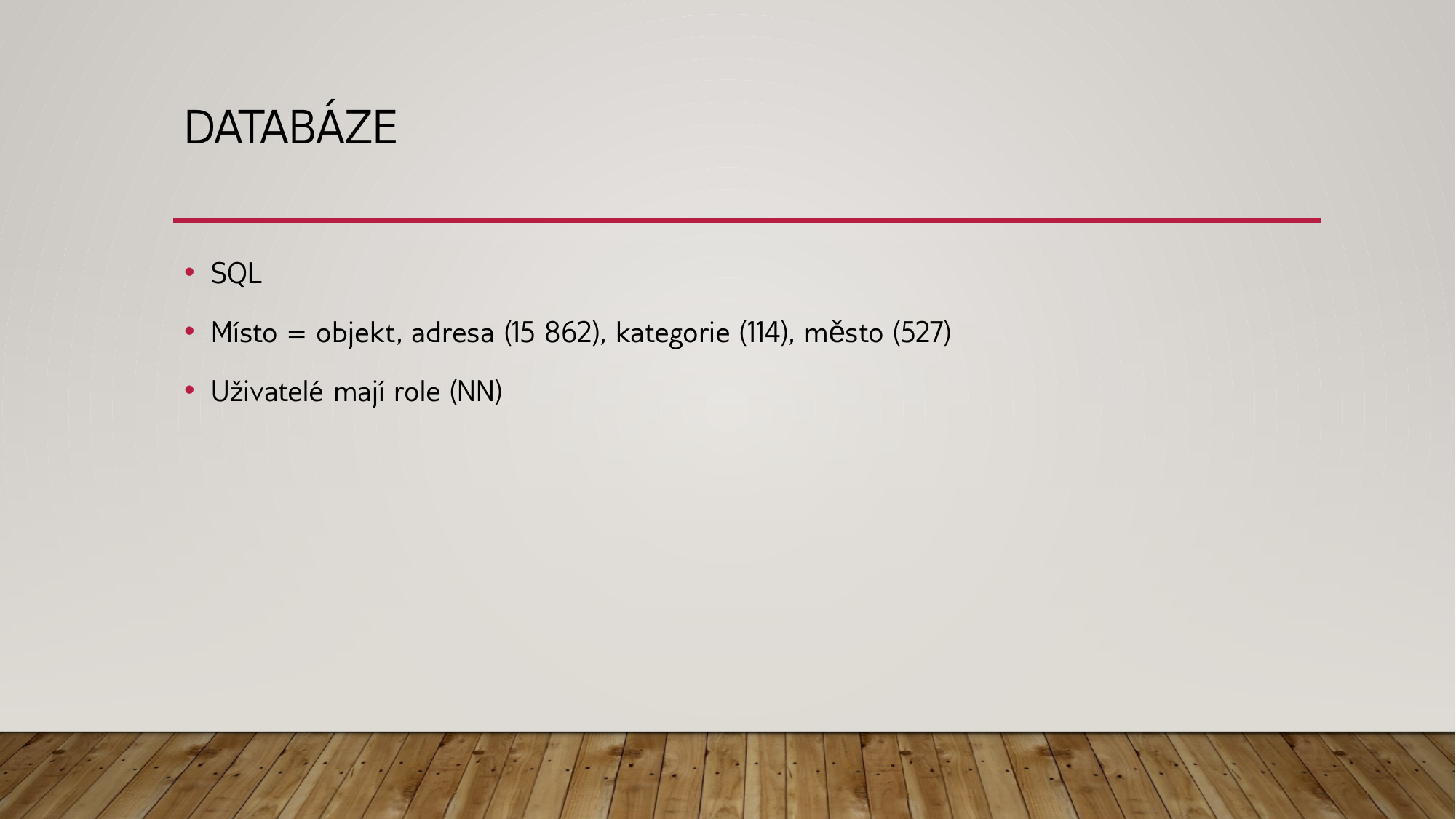

# databáze
SQL
Místo = objekt, adresa (15 862), kategorie (114), město (527)
Uživatelé mají role (NN)